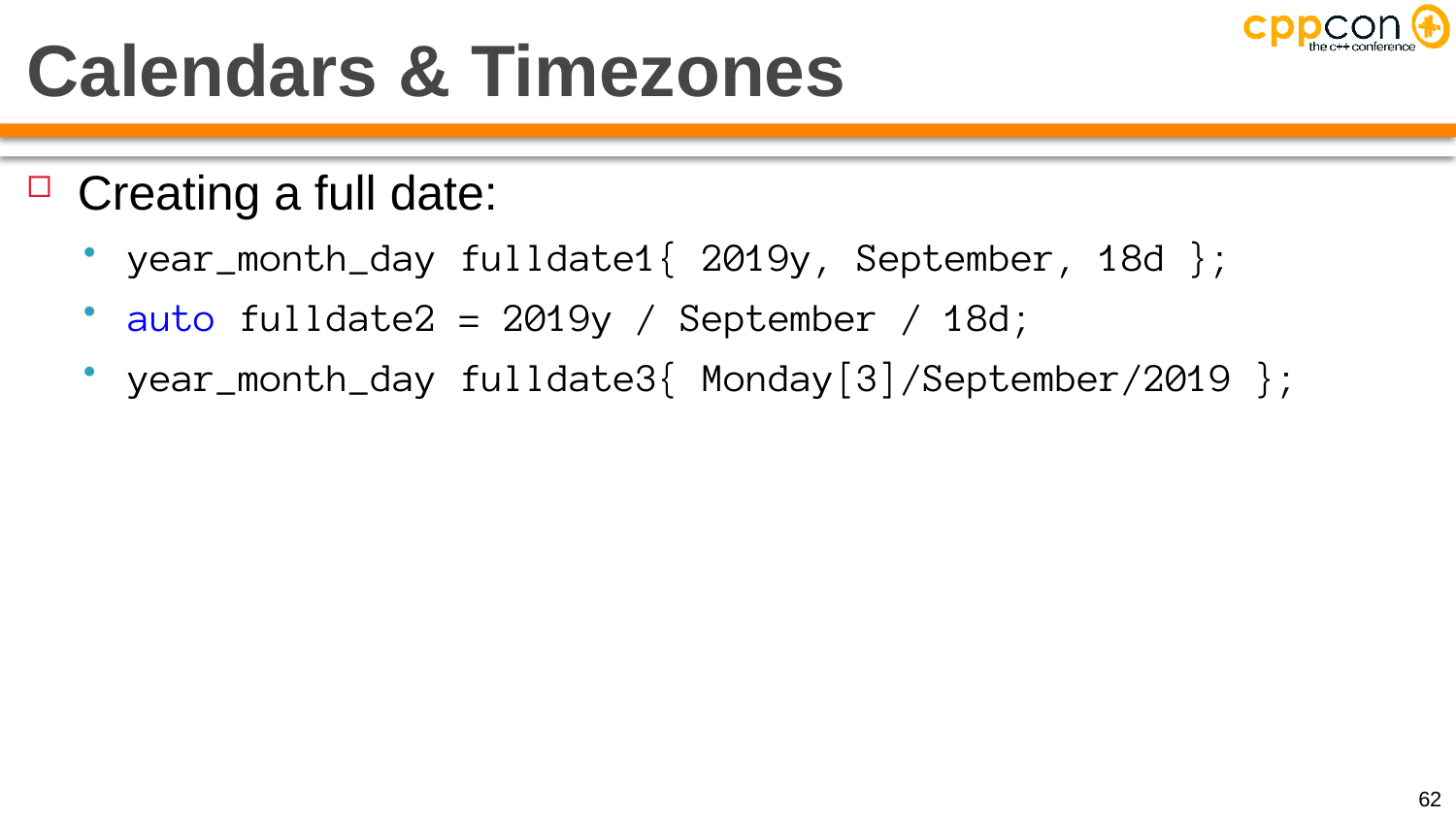

# Calendars & Timezones
Creating a full date:
year_month_day fulldate1{ 2019y, September, 18d };
auto fulldate2 = 2019y / September / 18d;
year_month_day fulldate3{ Monday[3]/September/2019 };